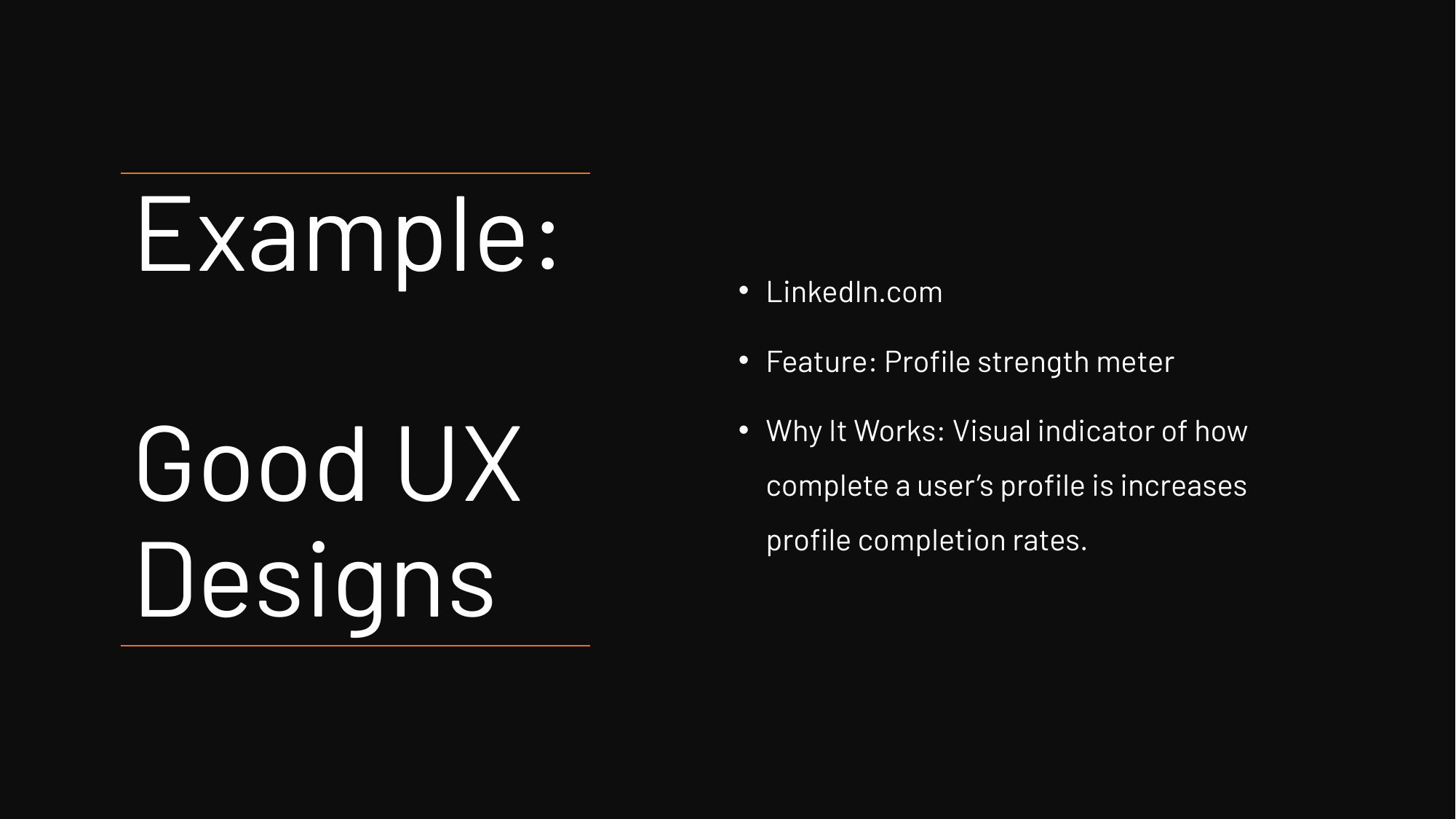

LinkedIn.com
Feature: Profile strength meter
Why It Works: Visual indicator of how complete a user’s profile is increases profile completion rates.
# Example: Good UX Designs